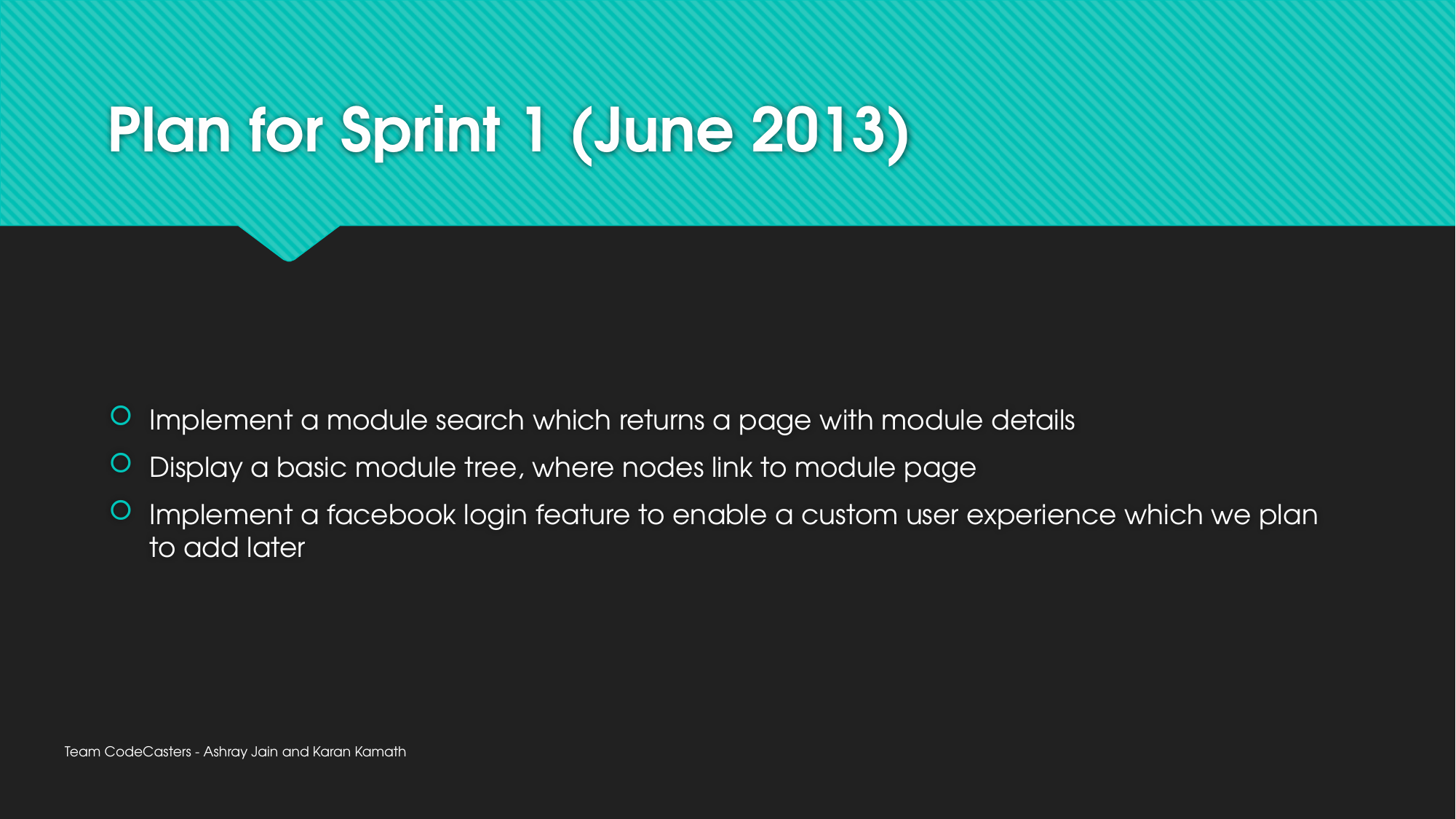

# Plan for Sprint 1 (June 2013)
Implement a module search which returns a page with module details
Display a basic module tree, where nodes link to module page
Implement a facebook login feature to enable a custom user experience which we plan to add later
Team CodeCasters - Ashray Jain and Karan Kamath